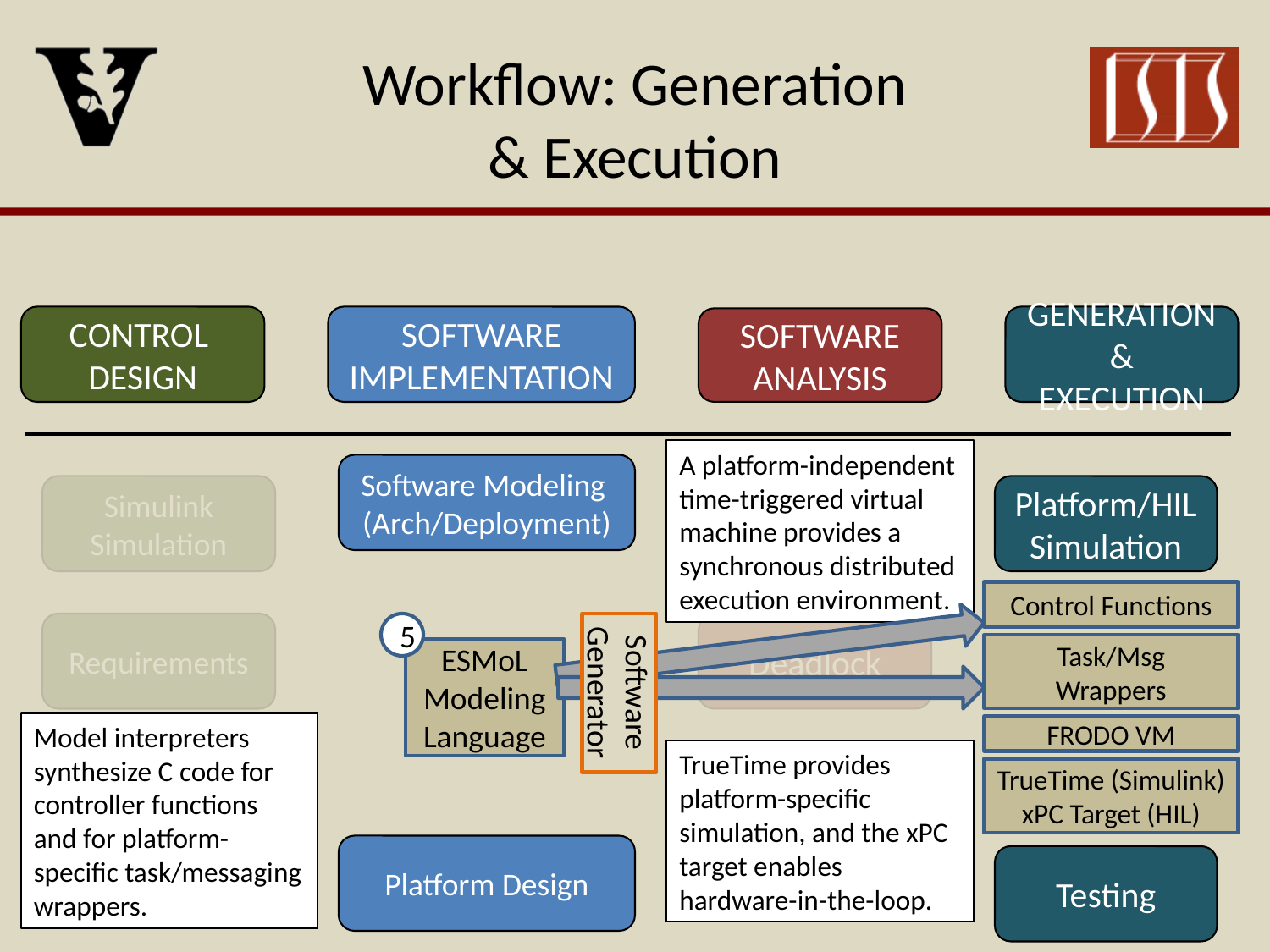

# Workflow: Generation & Execution
CONTROL
DESIGN
SOFTWARE
IMPLEMENTATION
GENERATION
& EXECUTION
SOFTWARE
ANALYSIS

A platform-independent time-triggered virtual machine provides a synchronous distributed execution environment.

Software Modeling
(Arch/Deployment)

Simulink
Simulation
Platform/HIL
Simulation
Scheduling
Control Functions
Requirements
5
Deadlock
Task/Msg
Wrappers
ESMoL Modeling Language
SoftwareGenerator
Model interpreters synthesize C code for controller functions and for platform-specific task/messaging wrappers.
FRODO VM
TrueTime provides platform-specific simulation, and the xPC target enables hardware-in-the-loop.
TrueTime (Simulink)
xPC Target (HIL)
Platform Design
Testing